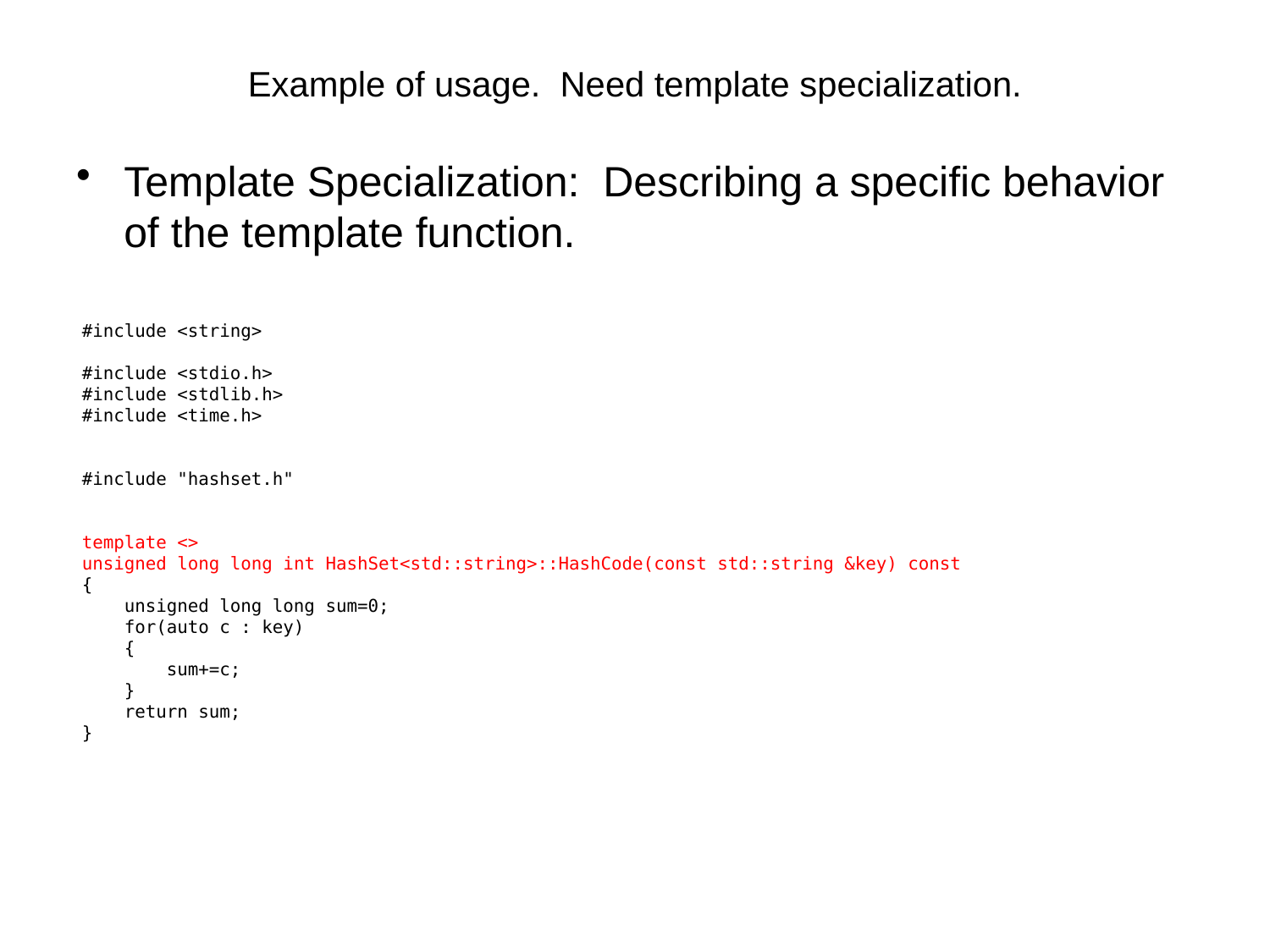

# Example of usage.  Need template specialization.
Template Specialization:  Describing a specific behavior of the template function.
#include <string>

#include <stdio.h>
#include <stdlib.h>
#include <time.h>

#include "hashset.h"

template <>
unsigned long long int HashSet<std::string>::HashCode(const std::string &key) const
{
    unsigned long long sum=0;
    for(auto c : key)
    {
        sum+=c;
    }
    return sum;
}